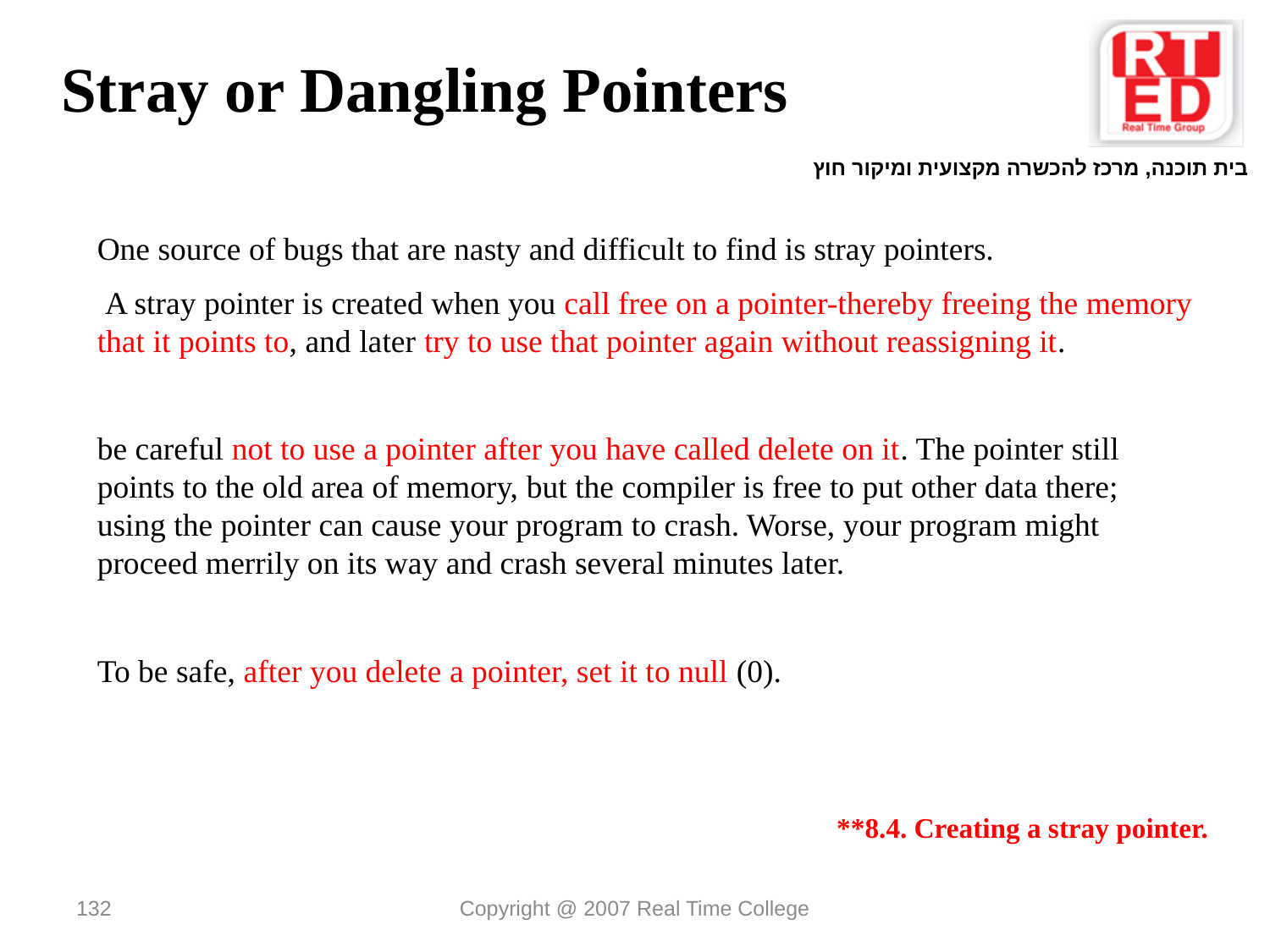

Stray or Dangling Pointers
One source of bugs that are nasty and difficult to find is stray pointers.
 A stray pointer is created when you call free on a pointer-thereby freeing the memory that it points to, and later try to use that pointer again without reassigning it.

be careful not to use a pointer after you have called delete on it. The pointer still points to the old area of memory, but the compiler is free to put other data there; using the pointer can cause your program to crash. Worse, your program might proceed merrily on its way and crash several minutes later.

To be safe, after you delete a pointer, set it to null (0).
 **8.4. Creating a stray pointer.
132
Copyright @ 2007 Real Time College